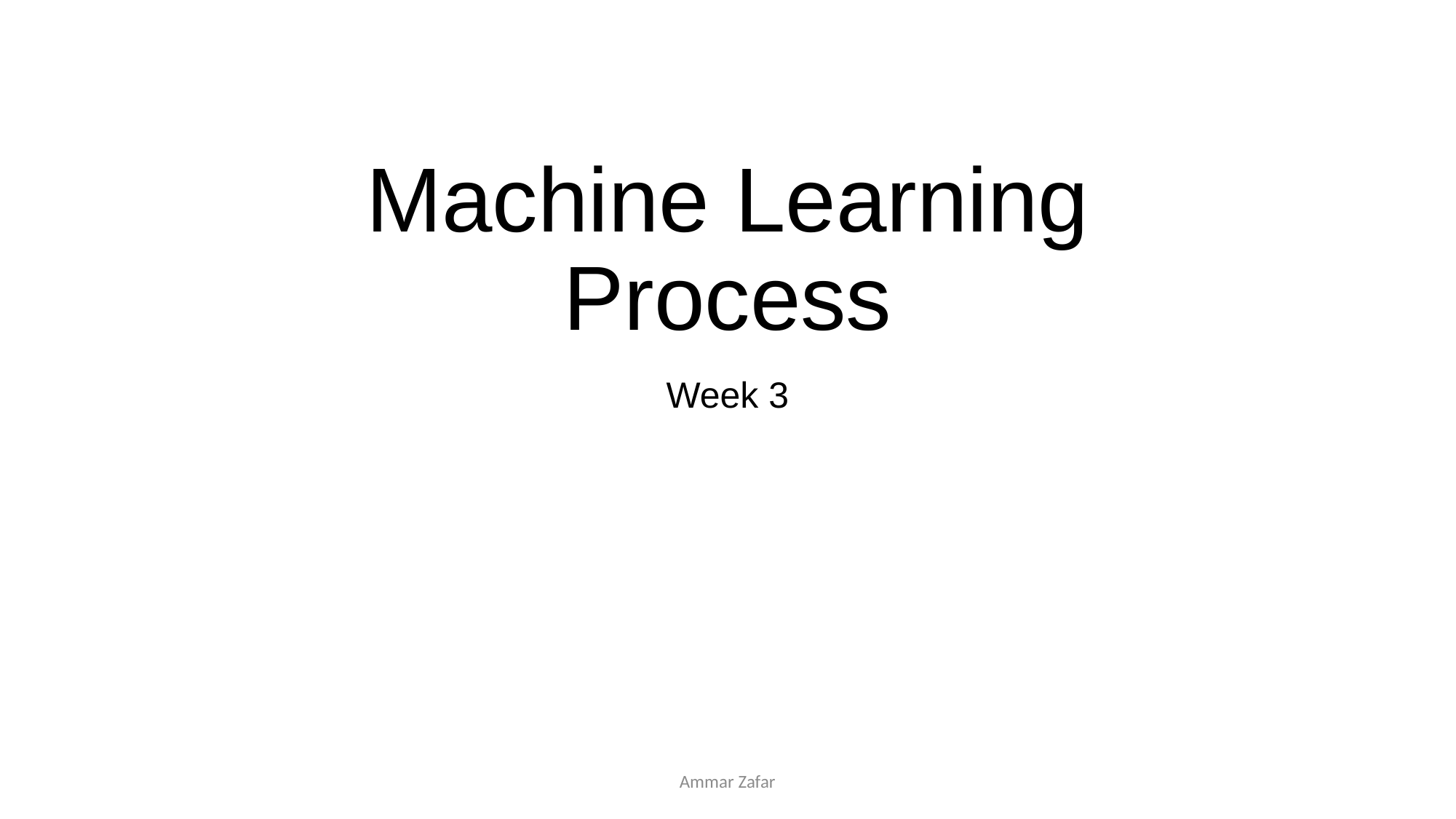

# Machine Learning Process
Week 3
Ammar Zafar